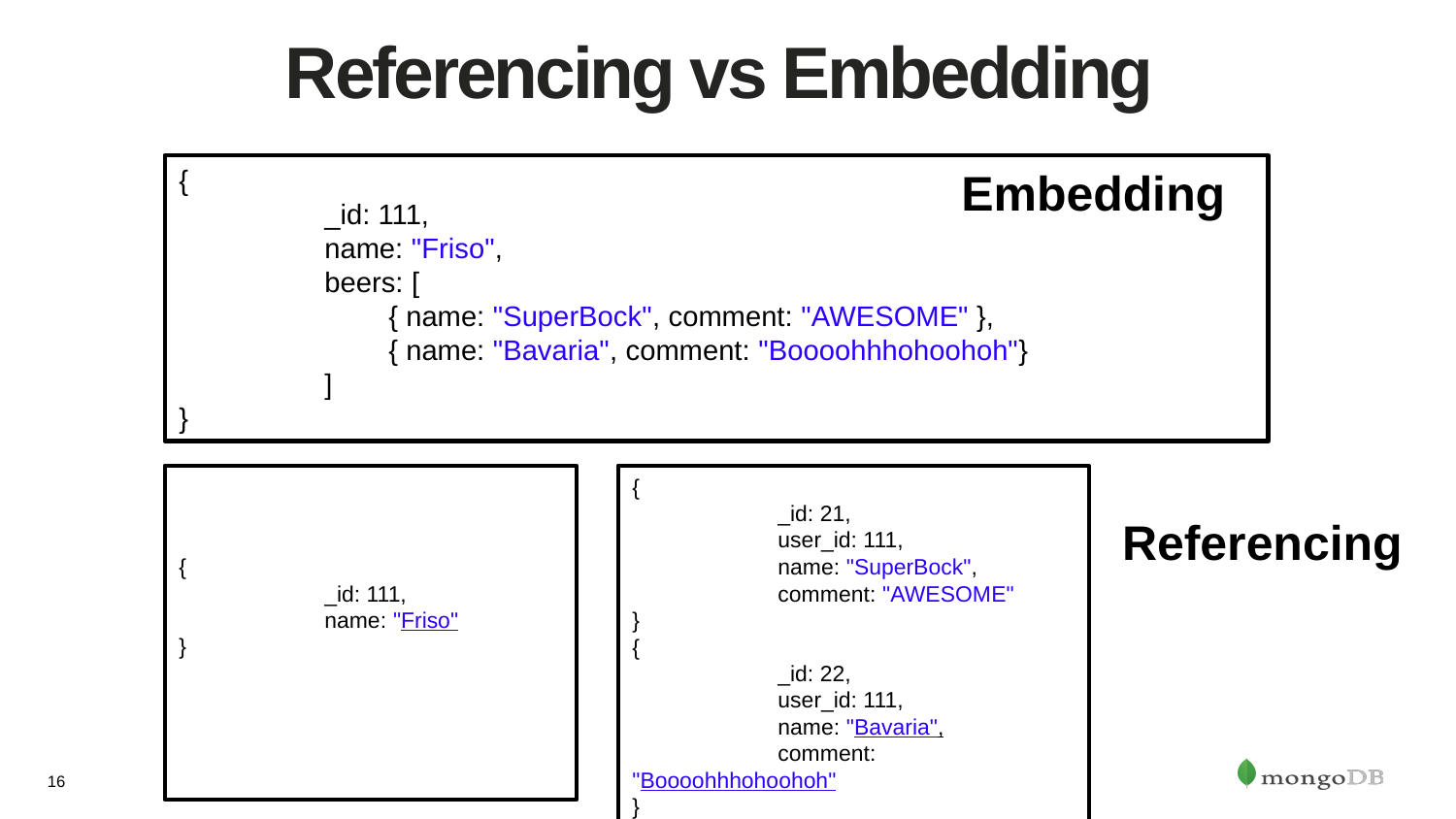

# Referencing vs Embedding
{
	_id: 111,
	name: "Friso",
	beers: [
	        { name: "SuperBock", comment: "AWESOME" },
	        { name: "Bavaria", comment: "Boooohhhohoohoh"}
	]
}
Embedding

{
	_id: 111,
	name: "Friso"
}

{
	_id: 21,
	user_id: 111,
	name: "SuperBock",
	comment: "AWESOME"
}
{
	_id: 22,
	user_id: 111,
	name: "Bavaria",
	comment: "Boooohhhohoohoh"
}
Referencing